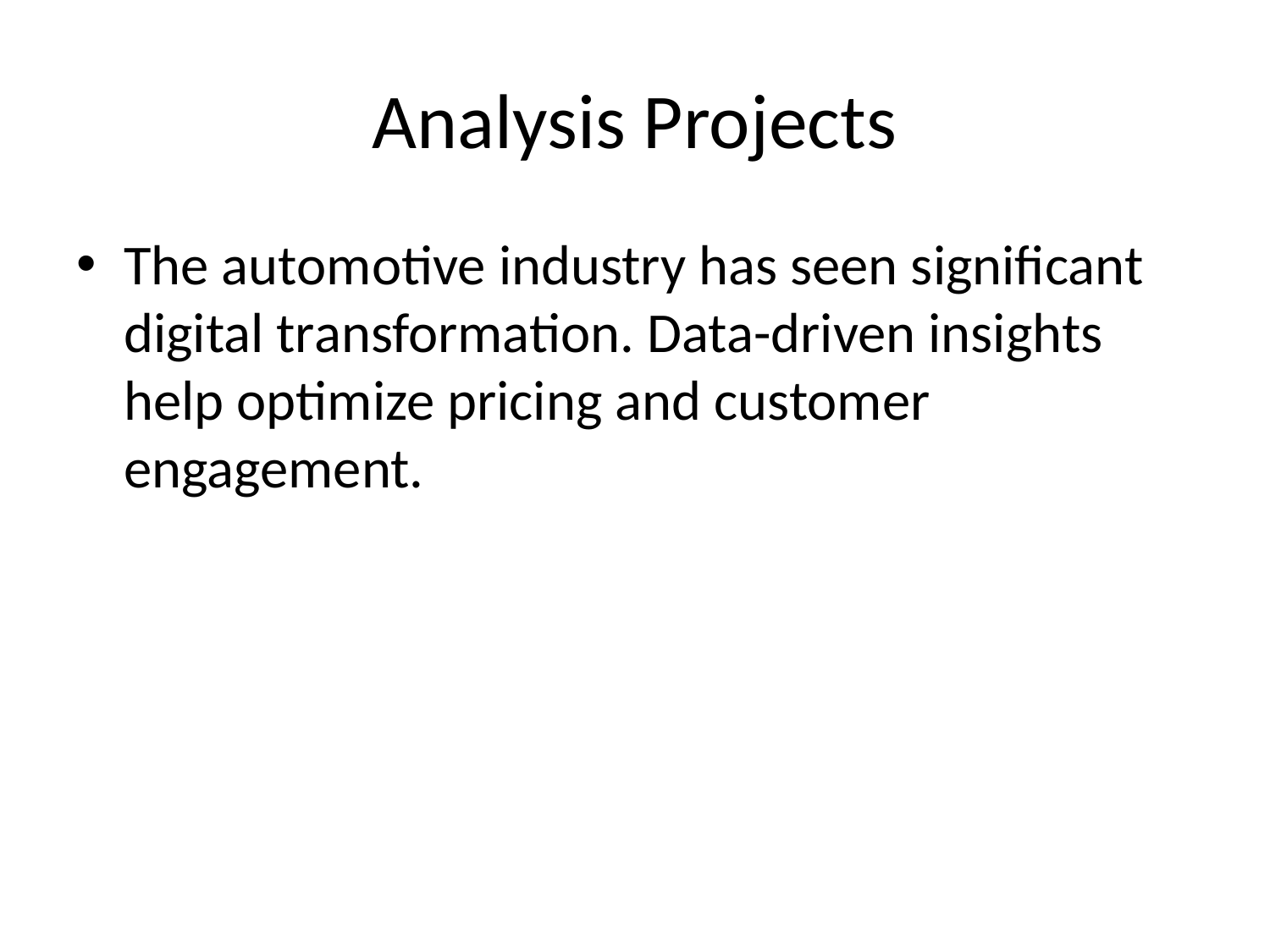

# Analysis Projects
The automotive industry has seen significant digital transformation. Data-driven insights help optimize pricing and customer engagement.